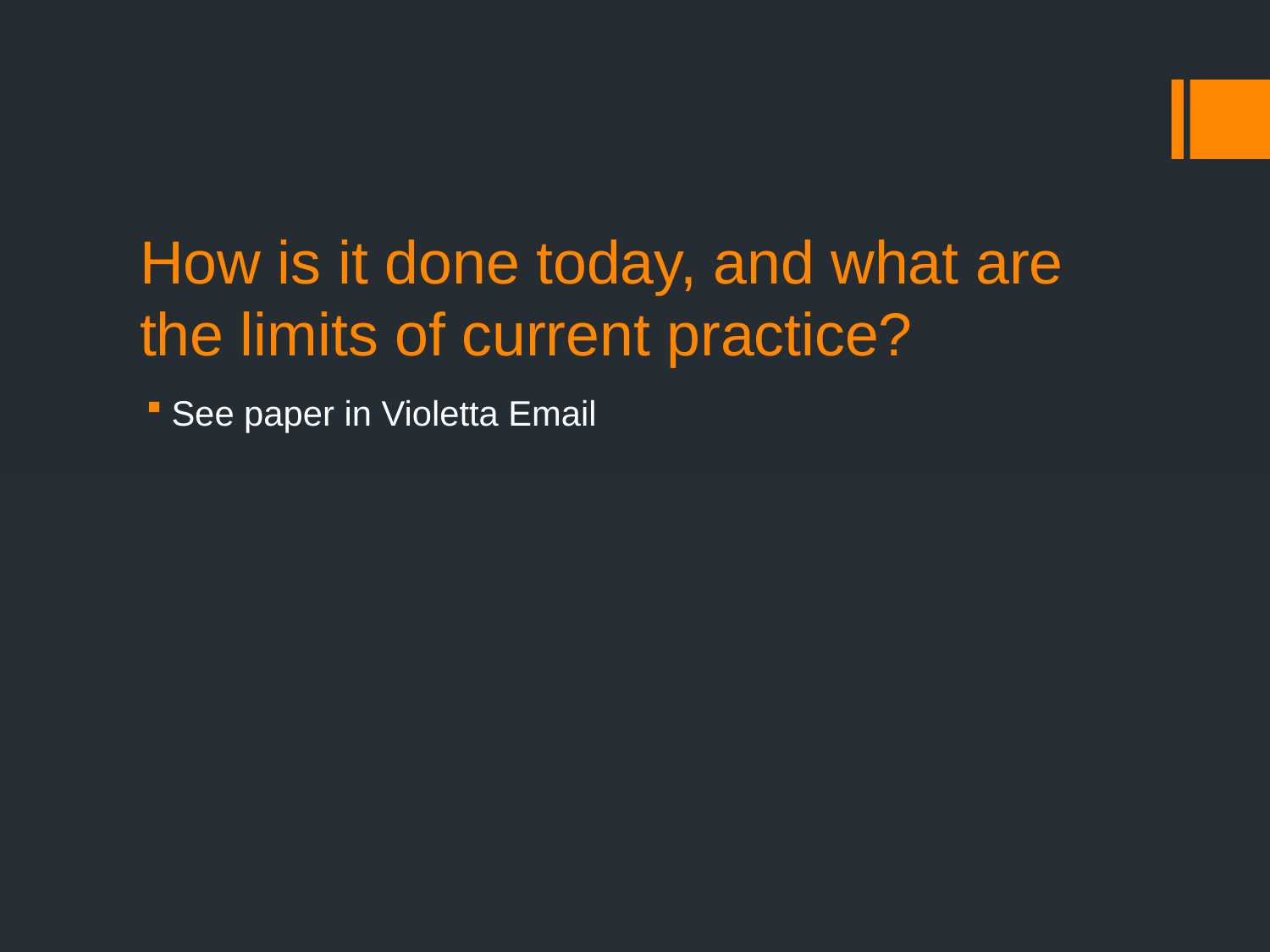

# How is it done today, and what are the limits of current practice?
See paper in Violetta Email